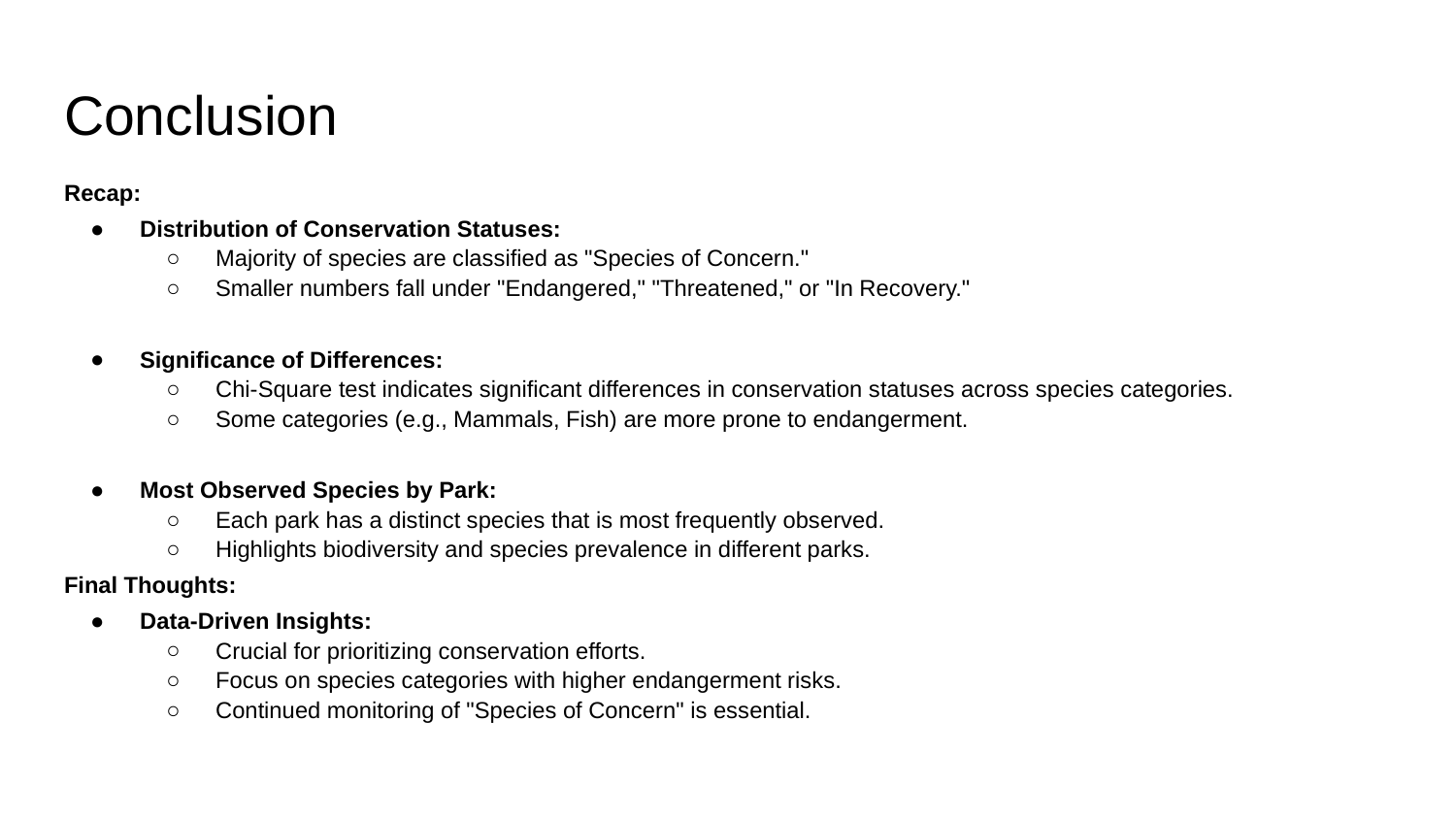

# Conclusion
Recap:
Distribution of Conservation Statuses:
Majority of species are classified as "Species of Concern."
Smaller numbers fall under "Endangered," "Threatened," or "In Recovery."

Significance of Differences:
Chi-Square test indicates significant differences in conservation statuses across species categories.
Some categories (e.g., Mammals, Fish) are more prone to endangerment.

Most Observed Species by Park:
Each park has a distinct species that is most frequently observed.
Highlights biodiversity and species prevalence in different parks.
Final Thoughts:
Data-Driven Insights:
Crucial for prioritizing conservation efforts.
Focus on species categories with higher endangerment risks.
Continued monitoring of "Species of Concern" is essential.